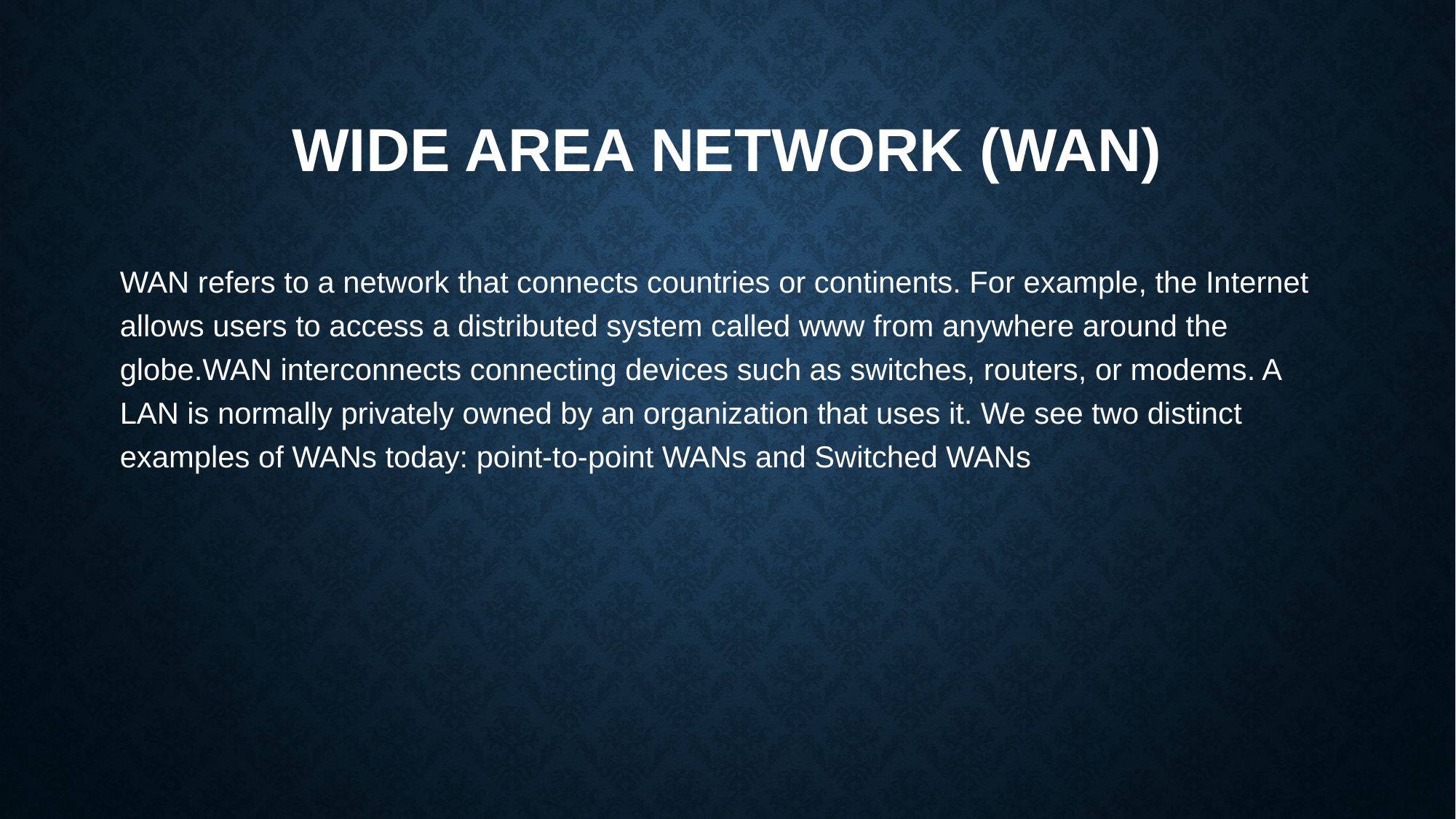

# Wide Area Network (WAN)
WAN refers to a network that connects countries or continents. For example, the Internet allows users to access a distributed system called www from anywhere around the globe.WAN interconnects connecting devices such as switches, routers, or modems. A LAN is normally privately owned by an organization that uses it. We see two distinct examples of WANs today: point-to-point WANs and Switched WANs